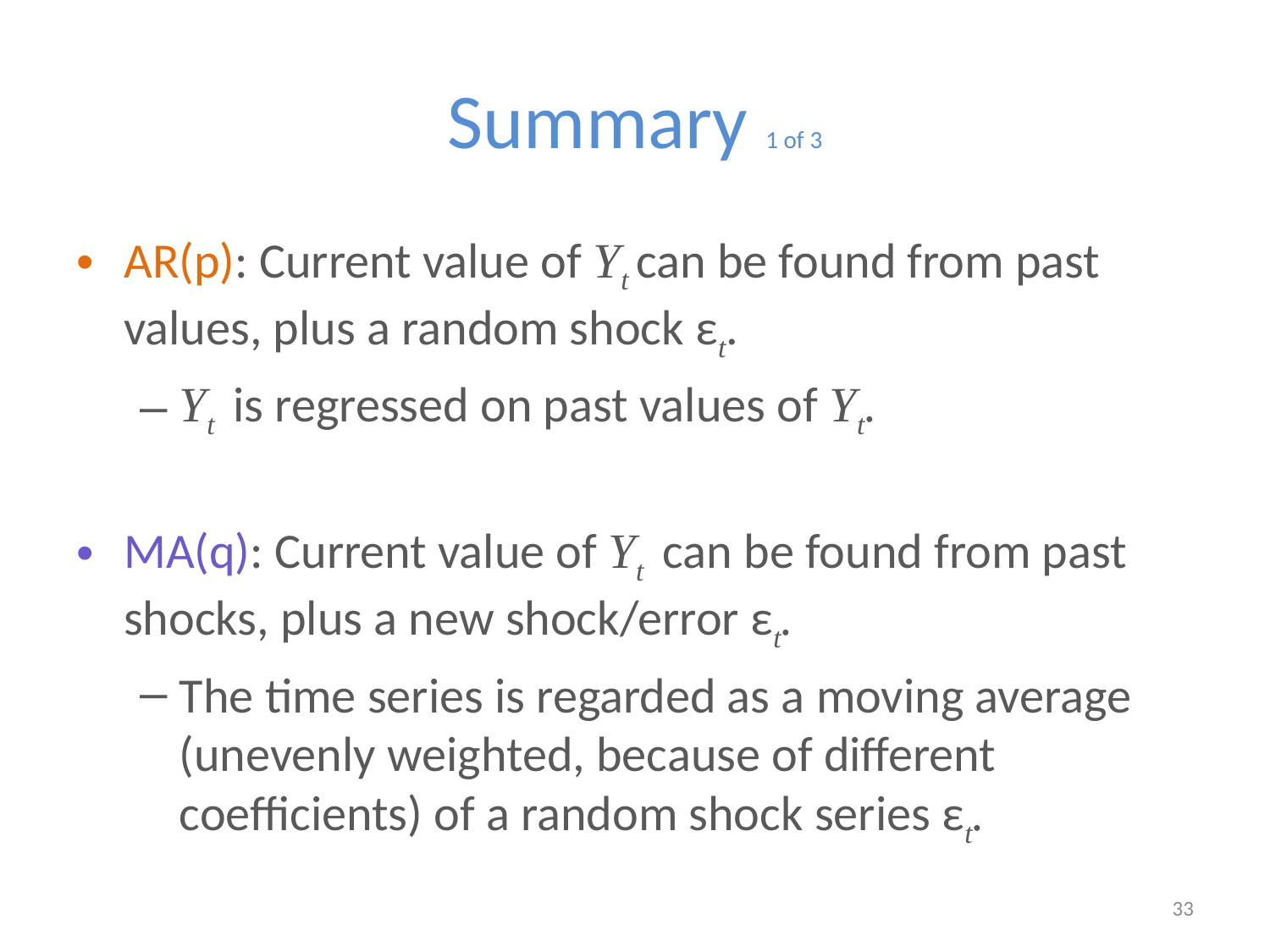

# Summary 1 of 3
AR(p): Current value of Yt can be found from past values, plus a random shock εt.
Yt  is regressed on past values of Yt.

MA(q): Current value of Yt  can be found from past shocks, plus a new shock/error εt.
The time series is regarded as a moving average (unevenly weighted, because of different coefficients) of a random shock series εt.

33